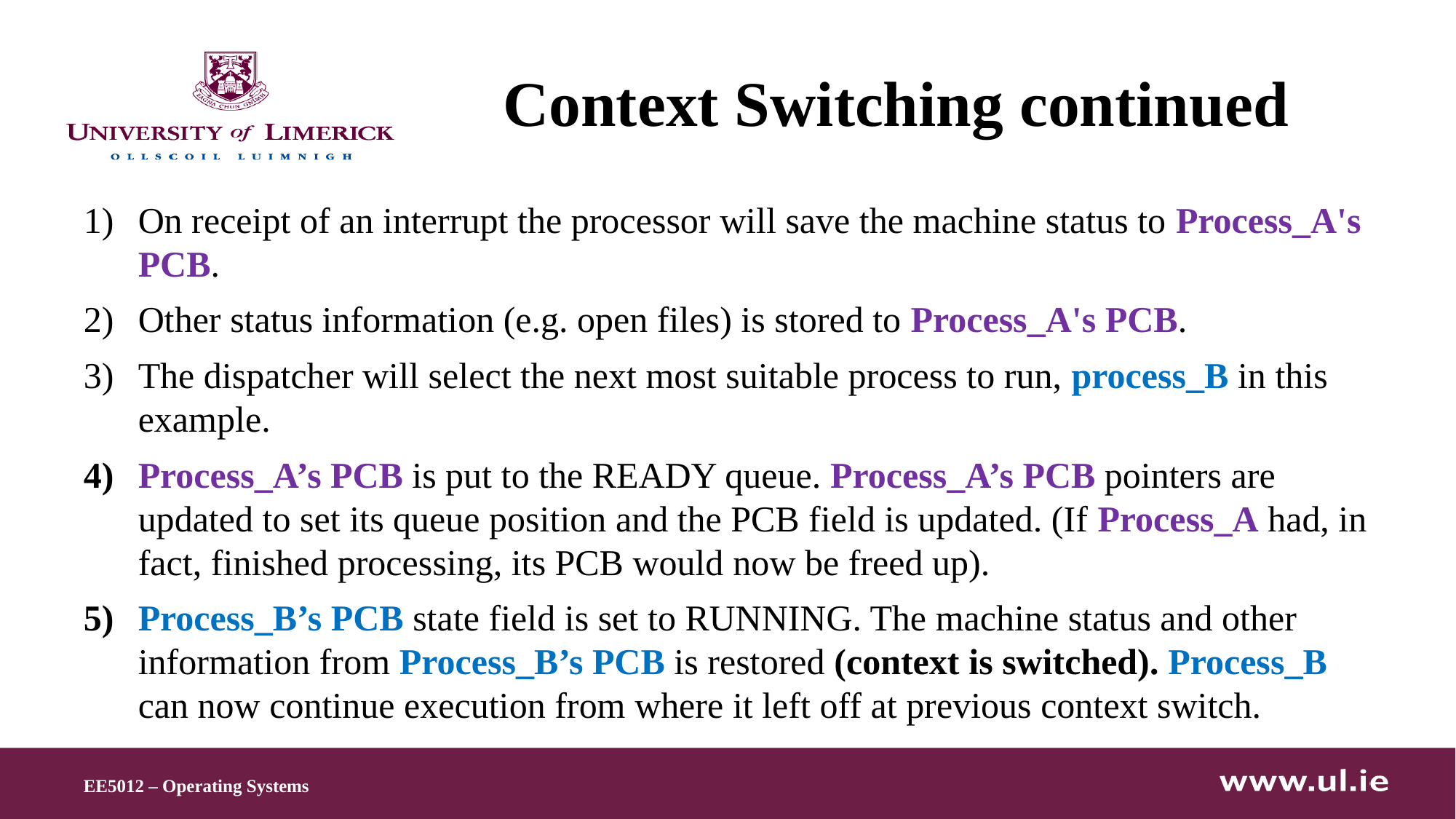

# Context Switching continued
On receipt of an interrupt the processor will save the machine status to Process_A's PCB.
Other status information (e.g. open files) is stored to Process_A's PCB.
The dispatcher will select the next most suitable process to run, process_B in this example.
Process_A’s PCB is put to the READY queue. Process_A’s PCB pointers are updated to set its queue position and the PCB field is updated. (If Process_A had, in fact, finished processing, its PCB would now be freed up).
Process_B’s PCB state field is set to RUNNING. The machine status and other information from Process_B’s PCB is restored (context is switched). Process_B can now continue execution from where it left off at previous context switch.

EE5012 – Operating Systems